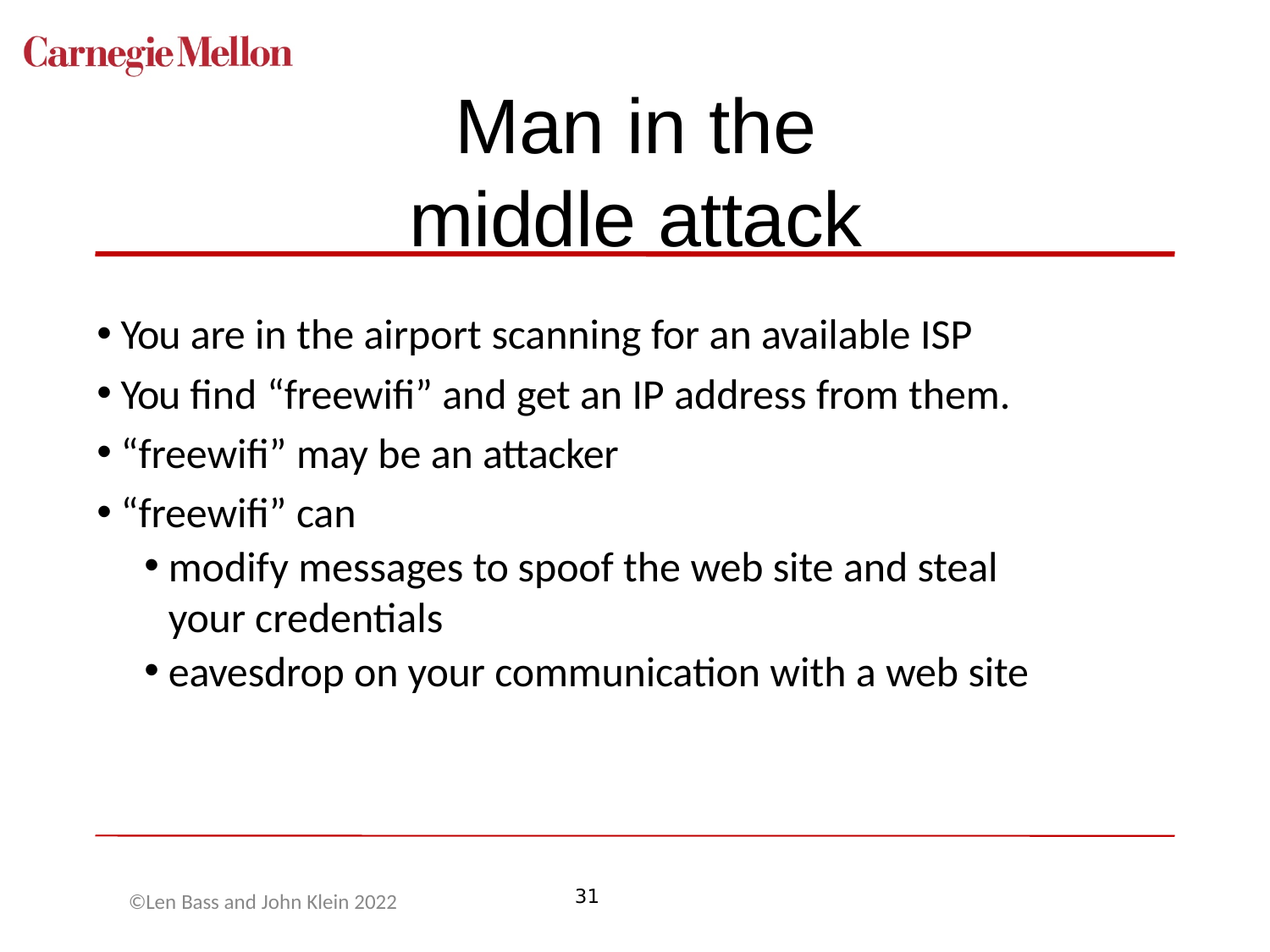

# Man in the middle attack
You are in the airport scanning for an available ISP
You find “freewifi” and get an IP address from them.
“freewifi” may be an attacker
“freewifi” can
modify messages to spoof the web site and steal your credentials
eavesdrop on your communication with a web site
©Len Bass and John Klein 2022
31